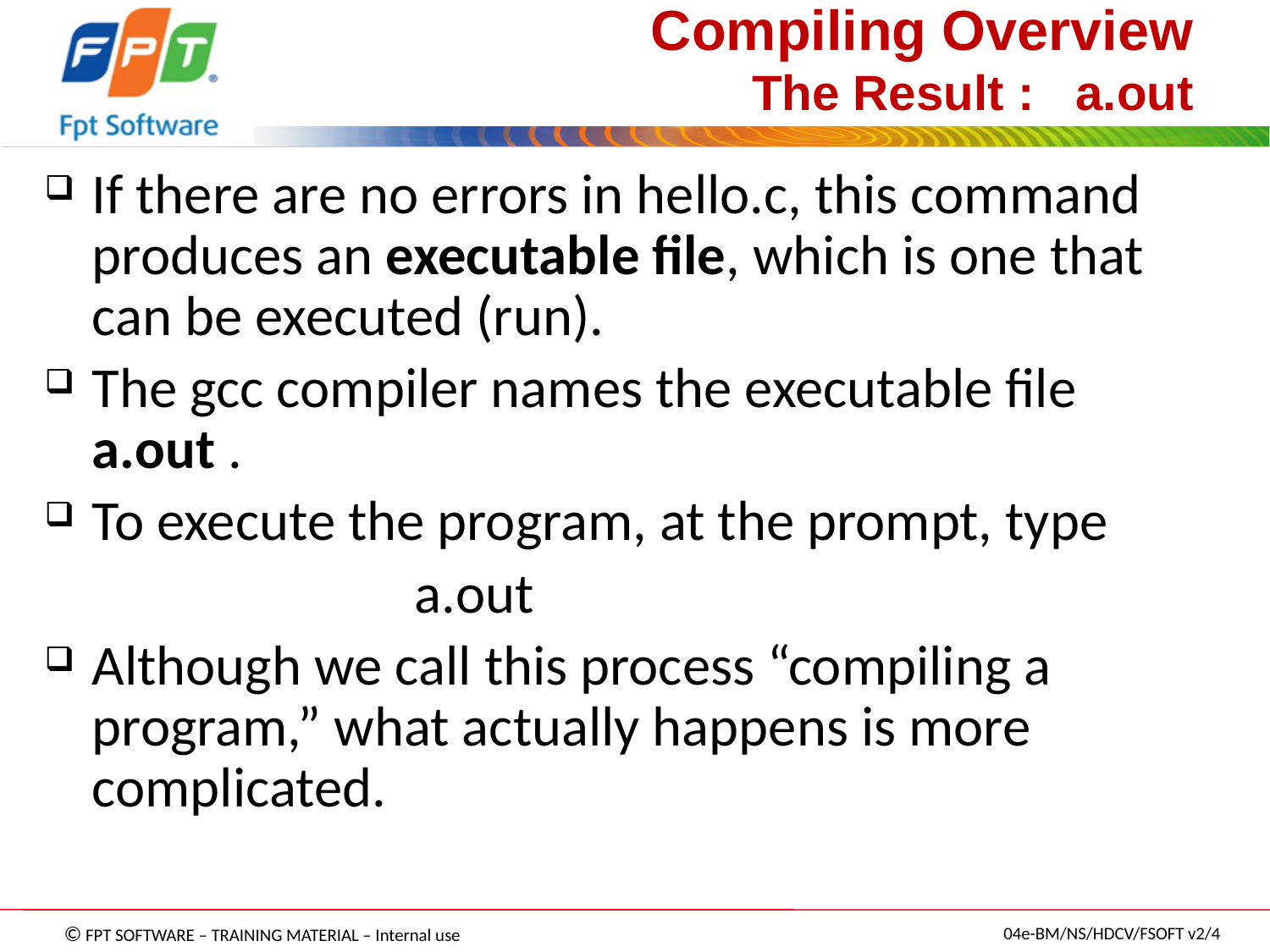

# Compiling Overview The Result :   a.out
If there are no errors in hello.c, this command produces an executable file, which is one that can be executed (run).
The gcc compiler names the executable file a.out .
To execute the program, at the prompt, type
			 a.out
Although we call this process “compiling a program,” what actually happens is more complicated.